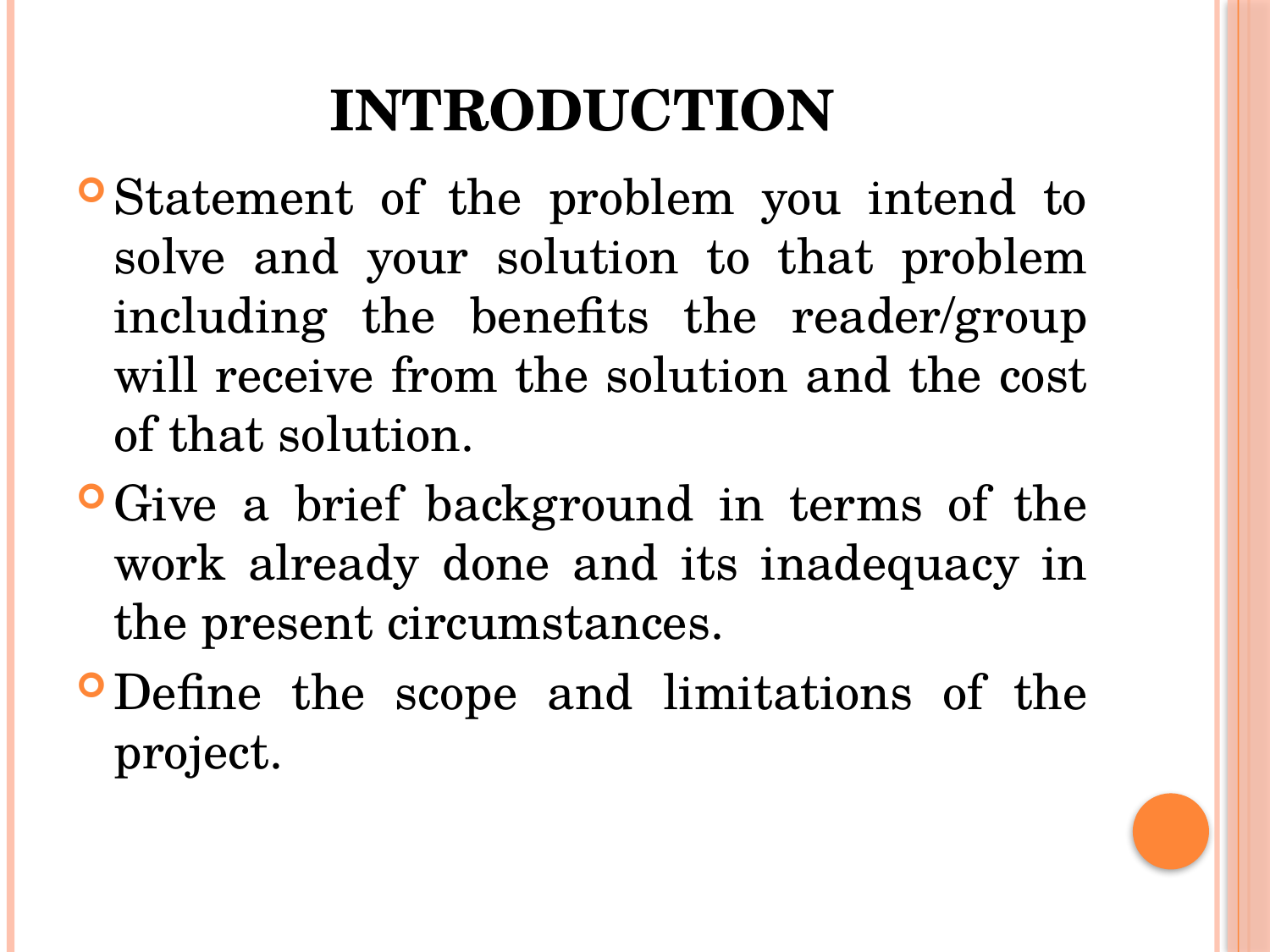

# Introduction
Statement of the problem you intend to solve and your solution to that problem including the benefits the reader/group will receive from the solution and the cost of that solution.
Give a brief background in terms of the work already done and its inadequacy in the present circumstances.
Define the scope and limitations of the project.